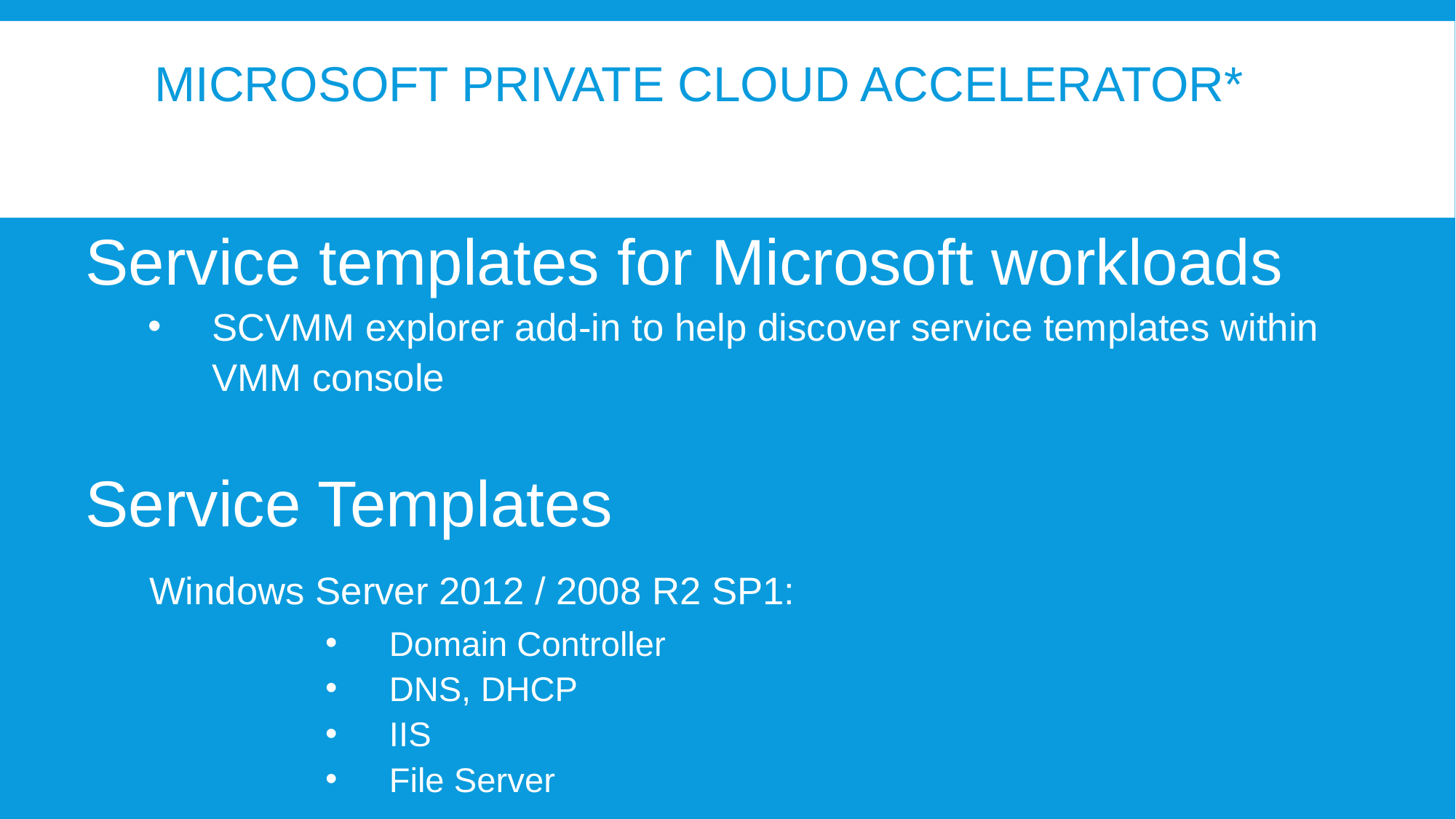

# Microsoft Private Cloud Accelerator*
Service templates for Microsoft workloads
SCVMM explorer add-in to help discover service templates within VMM console

Service Templates
	Windows Server 2012 / 2008 R2 SP1:
Domain Controller
DNS, DHCP
IIS
File Server